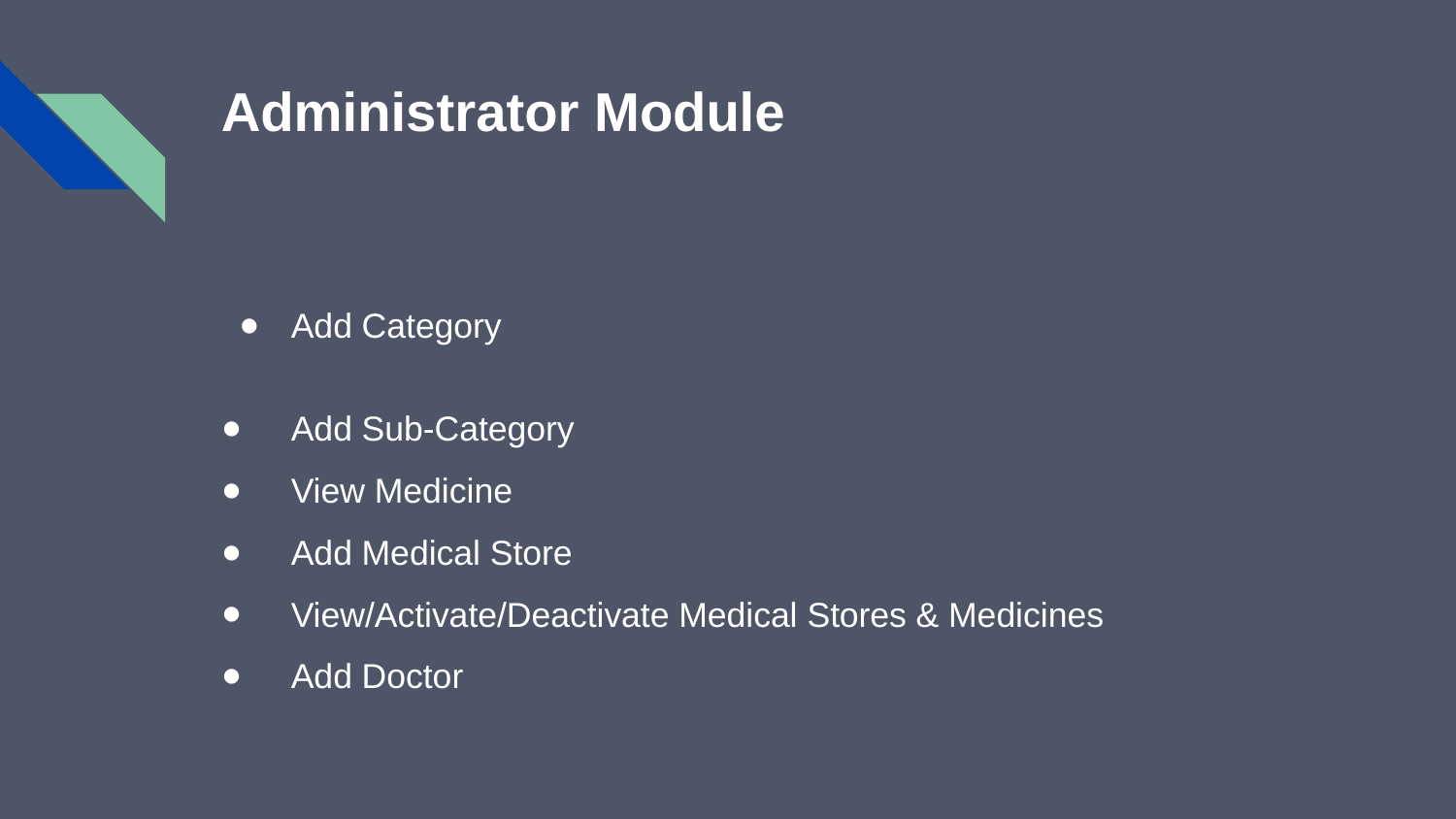

# Administrator Module

Add Category

Add Sub-Category
View Medicine
Add Medical Store
View/Activate/Deactivate Medical Stores & Medicines
Add Doctor